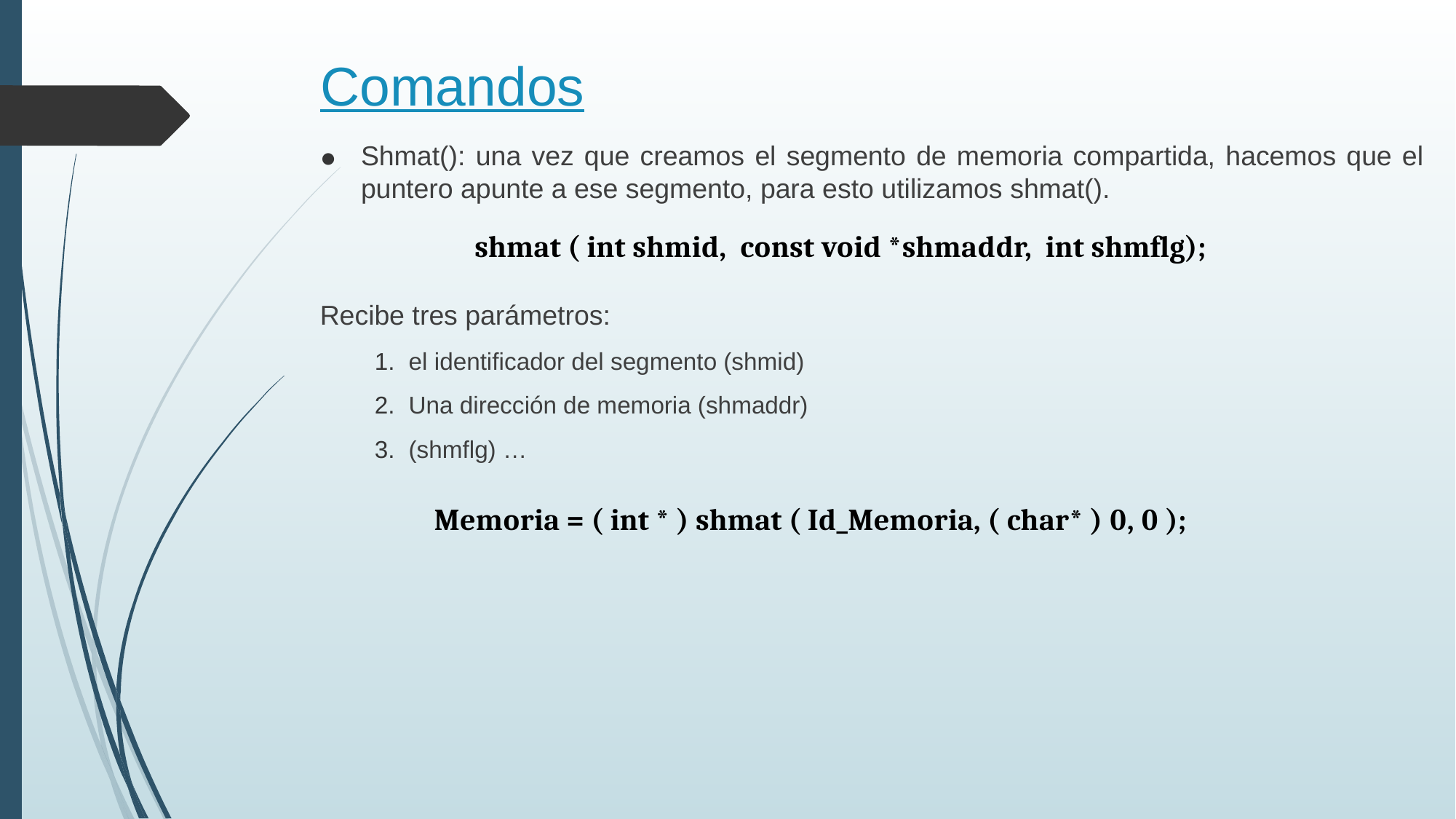

# Comandos
Shmat(): una vez que creamos el segmento de memoria compartida, hacemos que el puntero apunte a ese segmento, para esto utilizamos shmat().
 shmat ( int shmid,  const void *shmaddr,  int shmflg);
Recibe tres parámetros:
el identificador del segmento (shmid)
Una dirección de memoria (shmaddr)
(shmflg) …

Memoria = ( int * ) shmat ( Id_Memoria, ( char* ) 0, 0 );